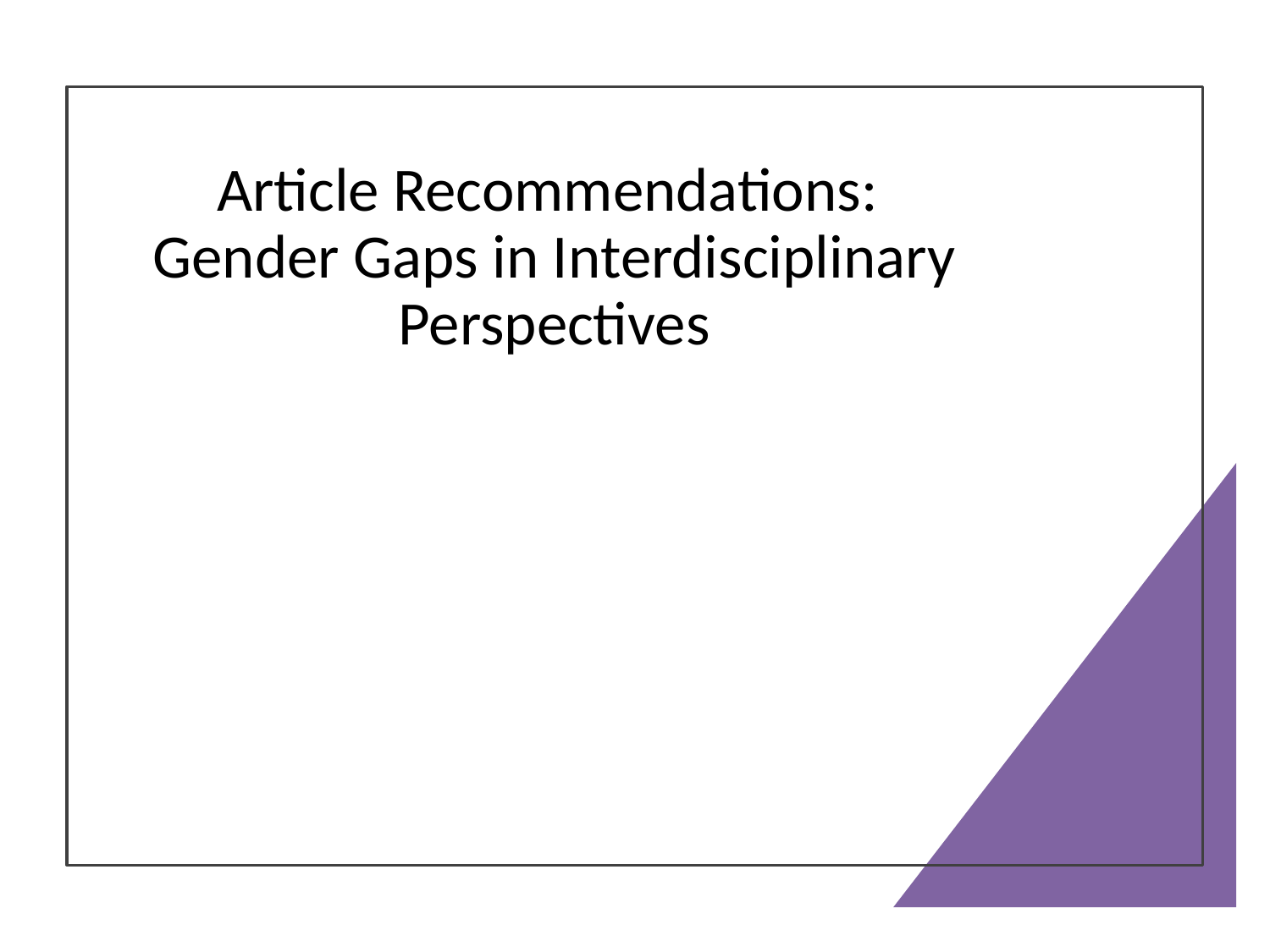

# Article Recommendations: Gender Gaps in Interdisciplinary Perspectives